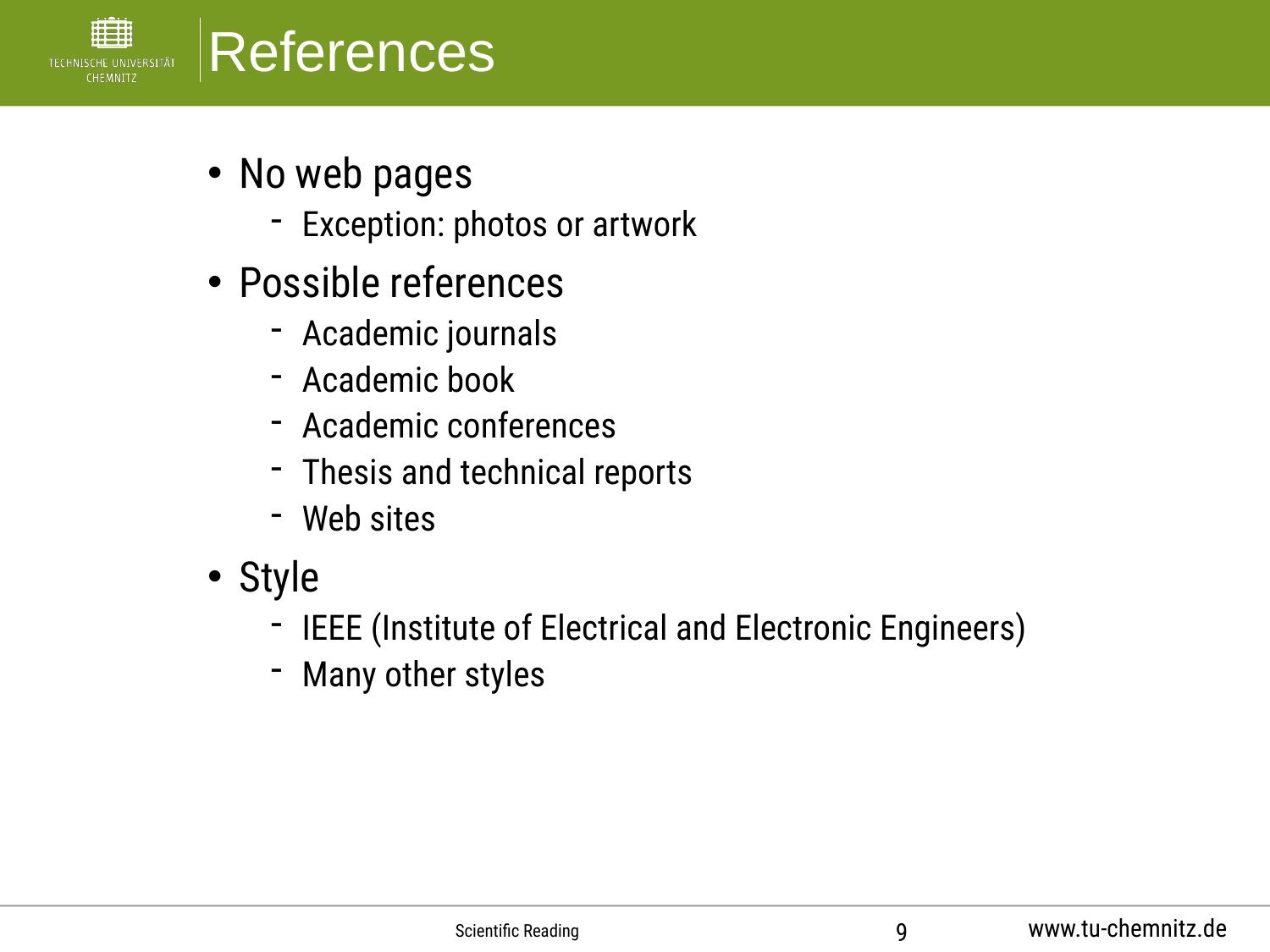

# References
No web pages
Exception: photos or artwork
Possible references
Academic journals
Academic book
Academic conferences
Thesis and technical reports
Web sites
Style
IEEE (Institute of Electrical and Electronic Engineers)
Many other styles
Scientific Reading
9